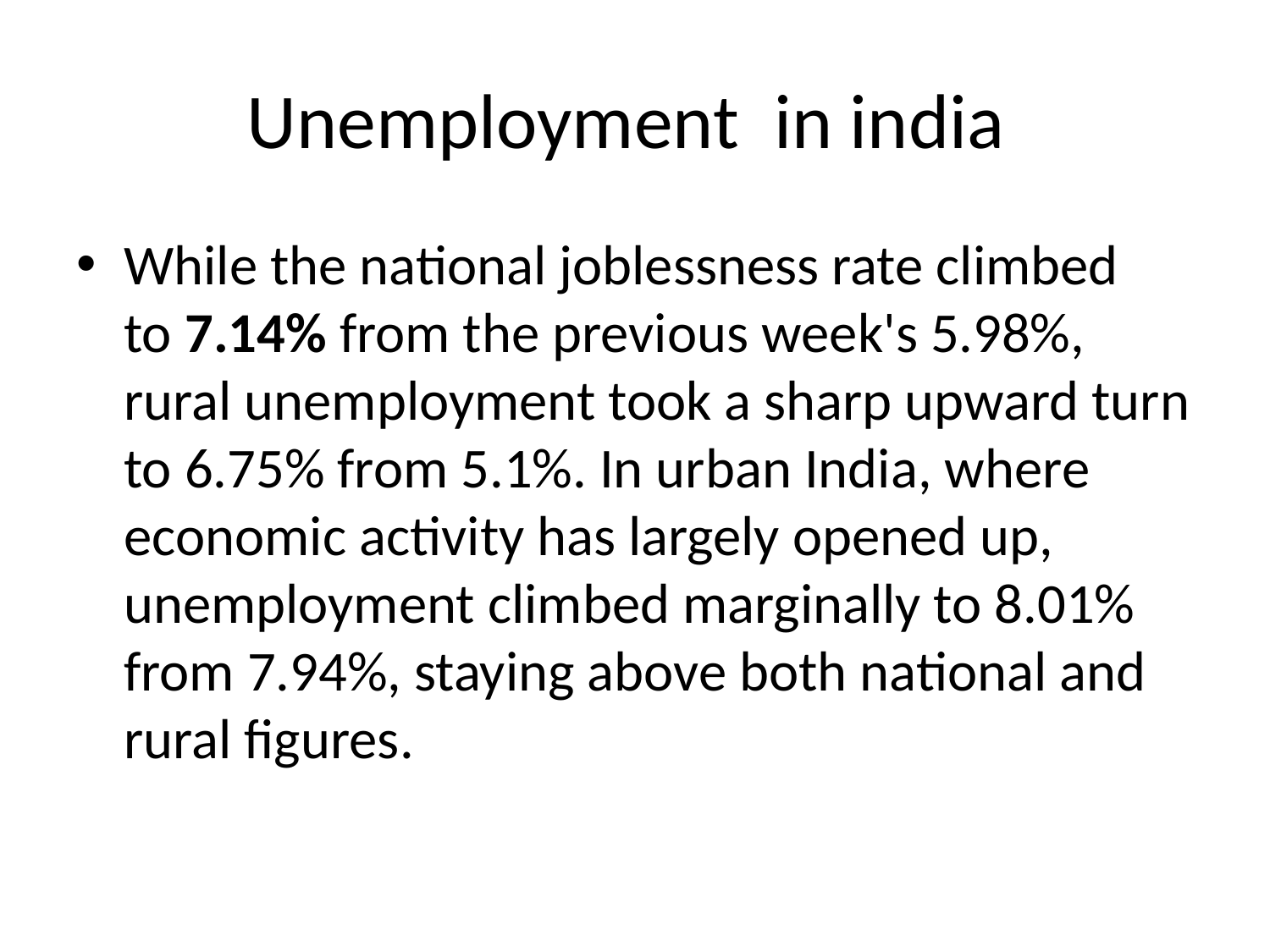

# Unemployment  in india
While the national joblessness rate climbed to 7.14% from the previous week's 5.98%, rural unemployment took a sharp upward turn to 6.75% from 5.1%. In urban India, where economic activity has largely opened up, unemployment climbed marginally to 8.01% from 7.94%, staying above both national and rural figures.